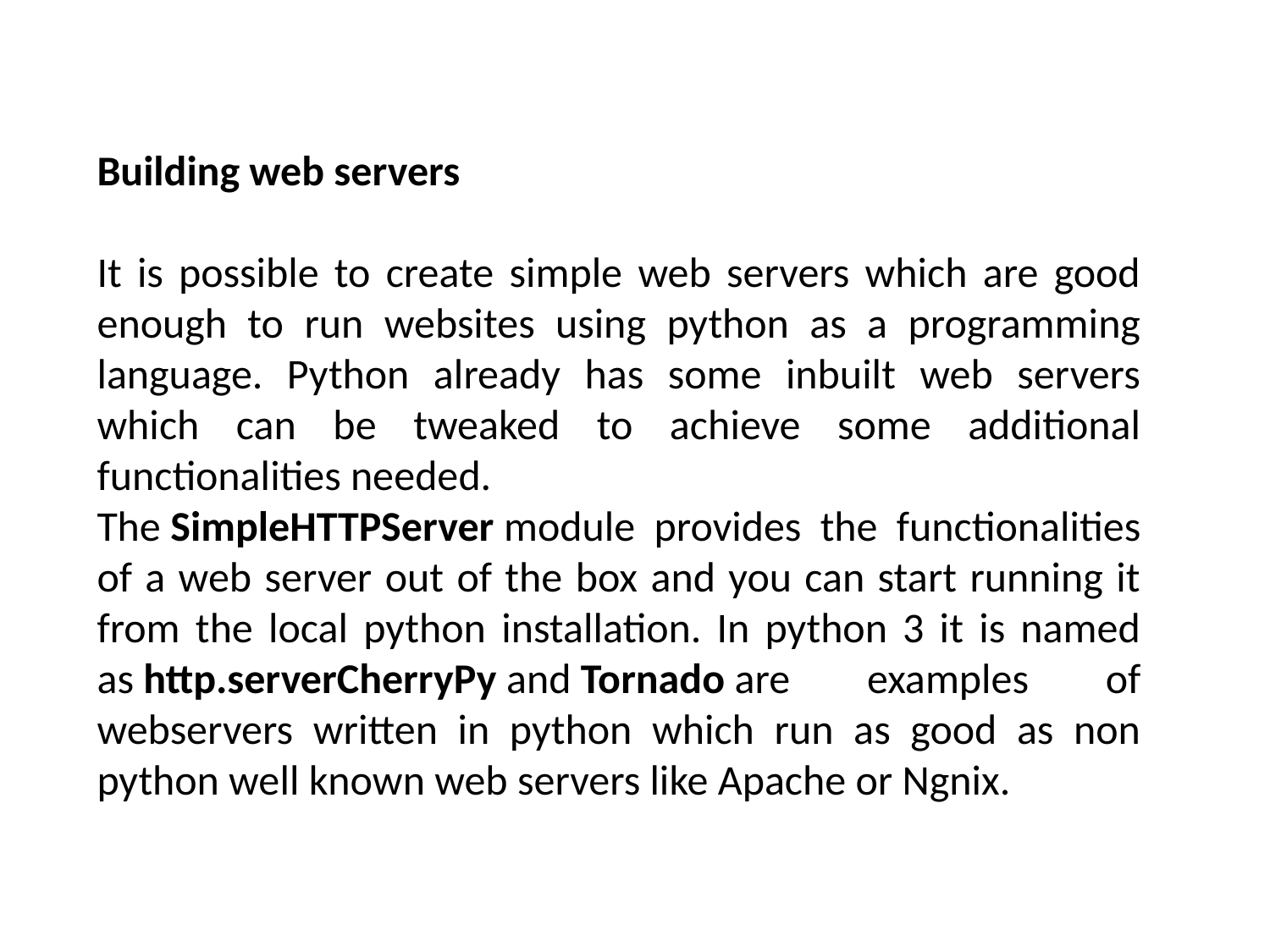

Building web servers

It is possible to create simple web servers which are good enough to run websites using python as a programming language. Python already has some inbuilt web servers which can be tweaked to achieve some additional functionalities needed.
The SimpleHTTPServer module provides the functionalities of a web server out of the box and you can start running it from the local python installation. In python 3 it is named as http.serverCherryPy and Tornado are examples of webservers written in python which run as good as non python well known web servers like Apache or Ngnix.